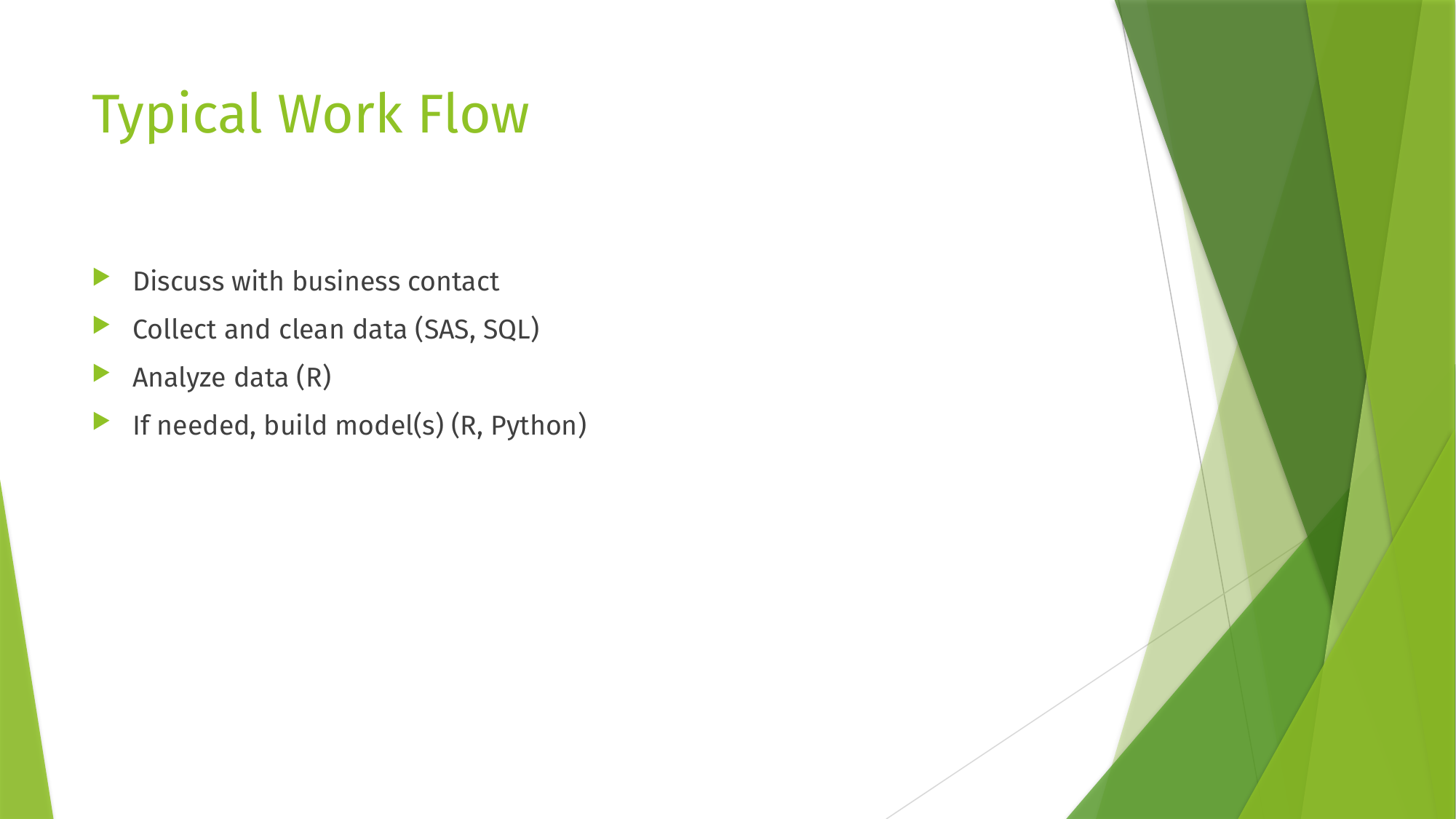

# Typical Work Flow
Discuss with business contact
Collect and clean data (SAS, SQL)
Analyze data (R)
If needed, build model(s) (R, Python)